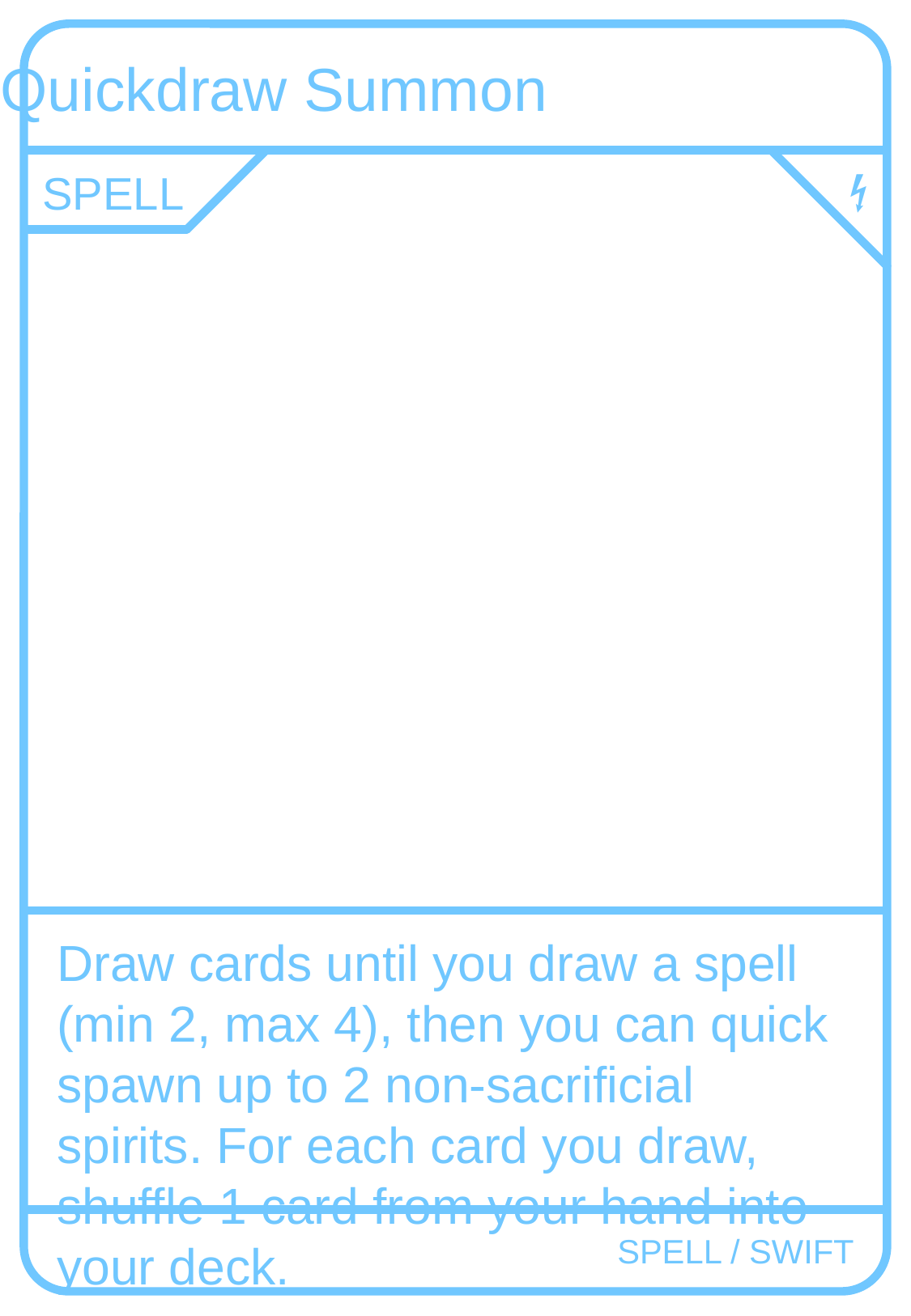

Quickdraw Summon
SPELL
⚡
Draw cards until you draw a spell (min 2, max 4), then you can quick spawn up to 2 non-sacrificial spirits. For each card you draw, shuffle 1 card from your hand into your deck.
SPELL / SWIFT